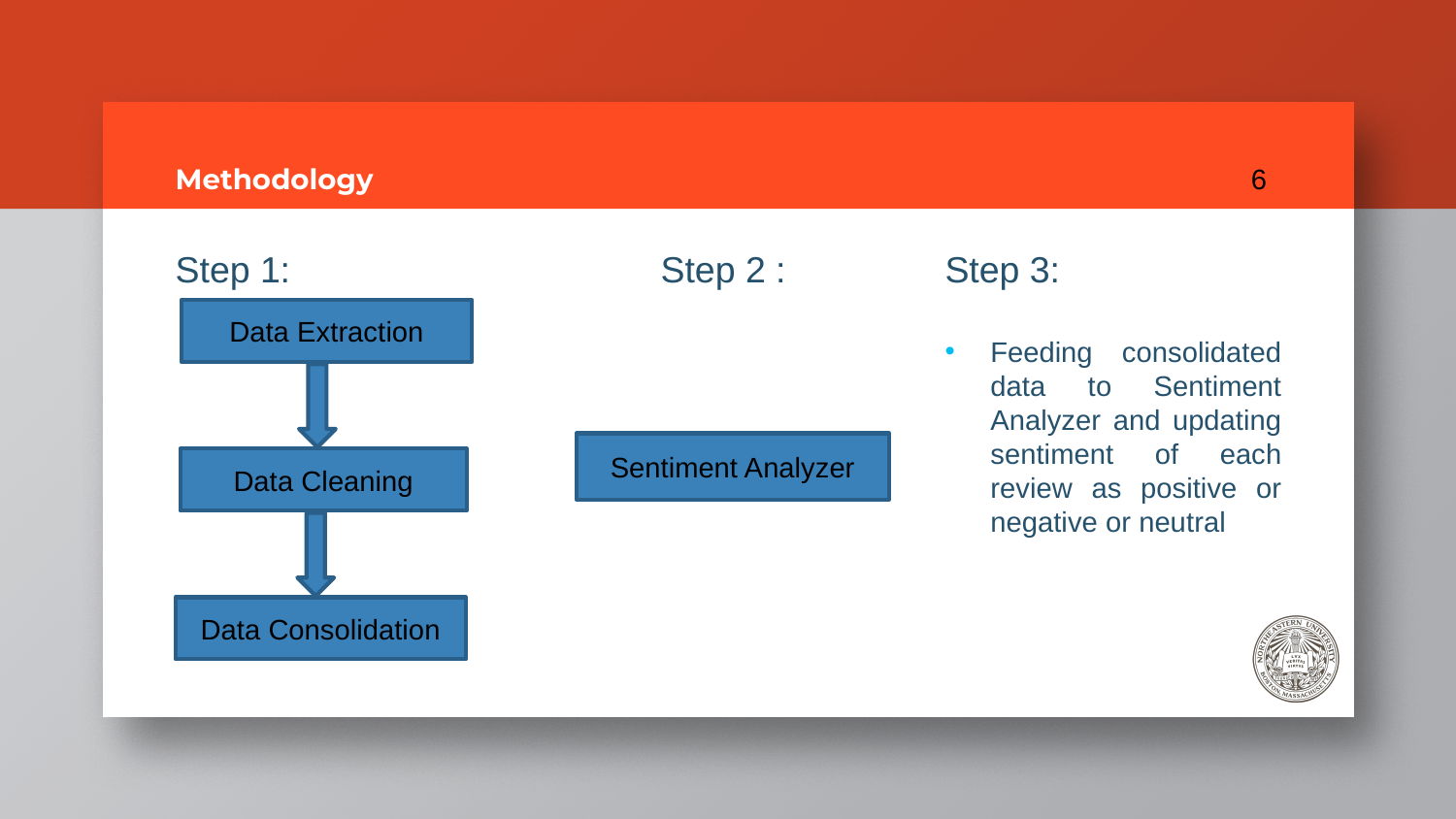

# Methodology
6
Step 1:

Step 2 :

Step 3:

Feeding consolidated data to Sentiment Analyzer and updating sentiment of each review as positive or negative or neutral
Data Extraction

Sentiment Analyzer
Data Cleaning

Data Consolidation